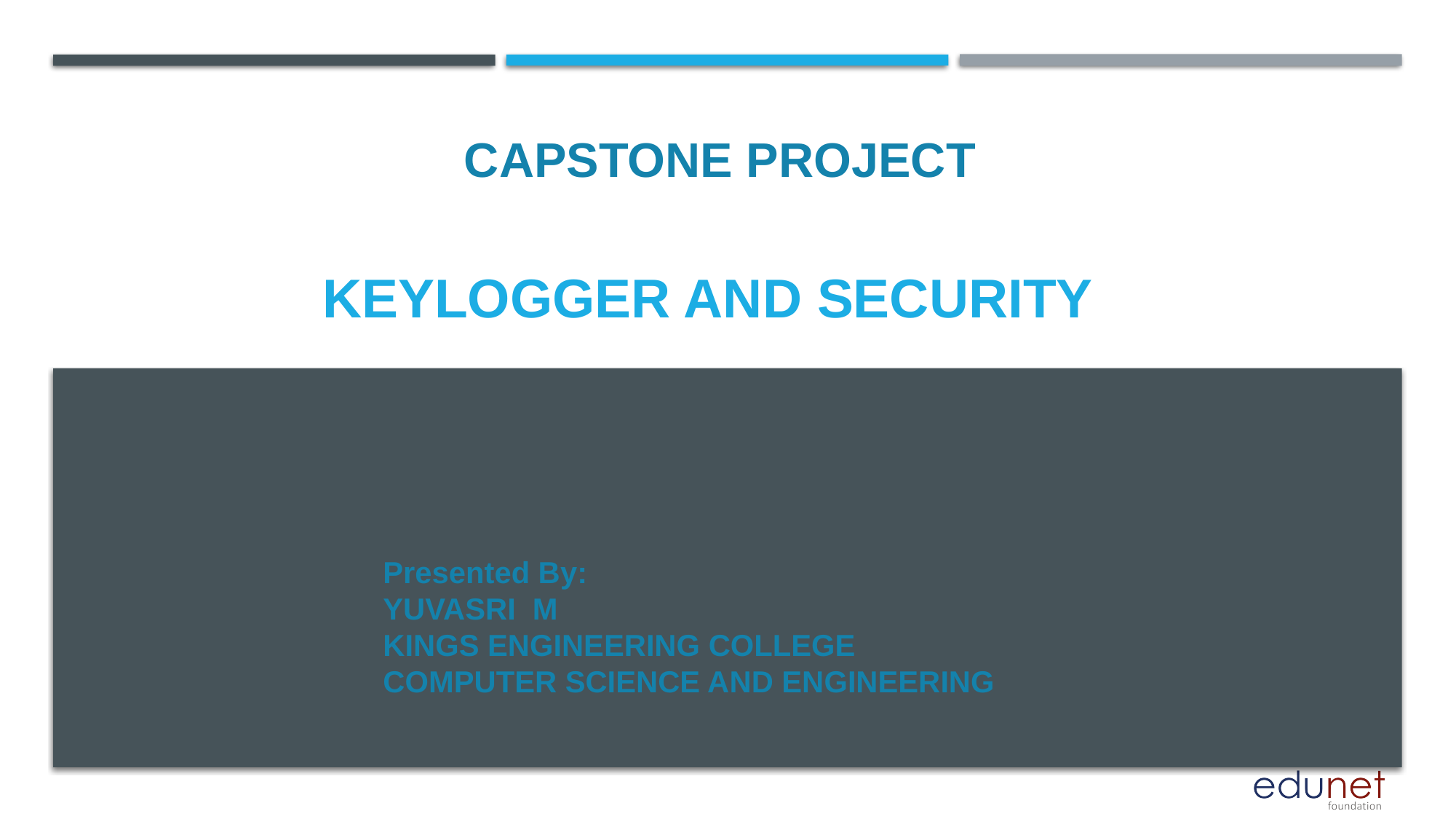

CAPSTONE PROJECT
# Keylogger and security
Presented By:
YUVASRI  M
KINGS ENGINEERING COLLEGE
COMPUTER SCIENCE AND ENGINEERING